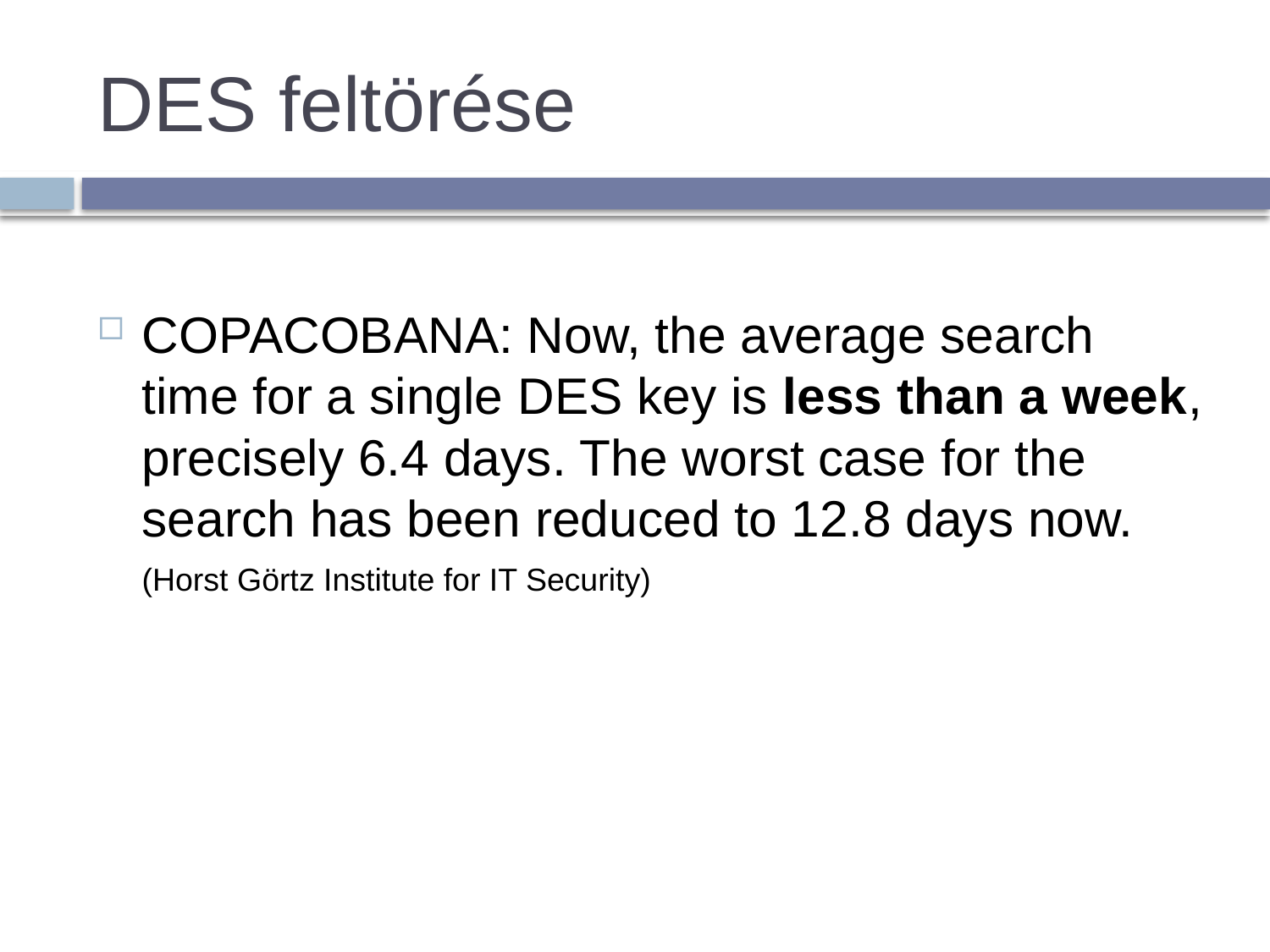

# DES feltörése

COPACOBANA: Now, the average search time for a single DES key is less than a week, precisely 6.4 days. The worst case for the search has been reduced to 12.8 days now.
	(Horst Görtz Institute for IT Security)